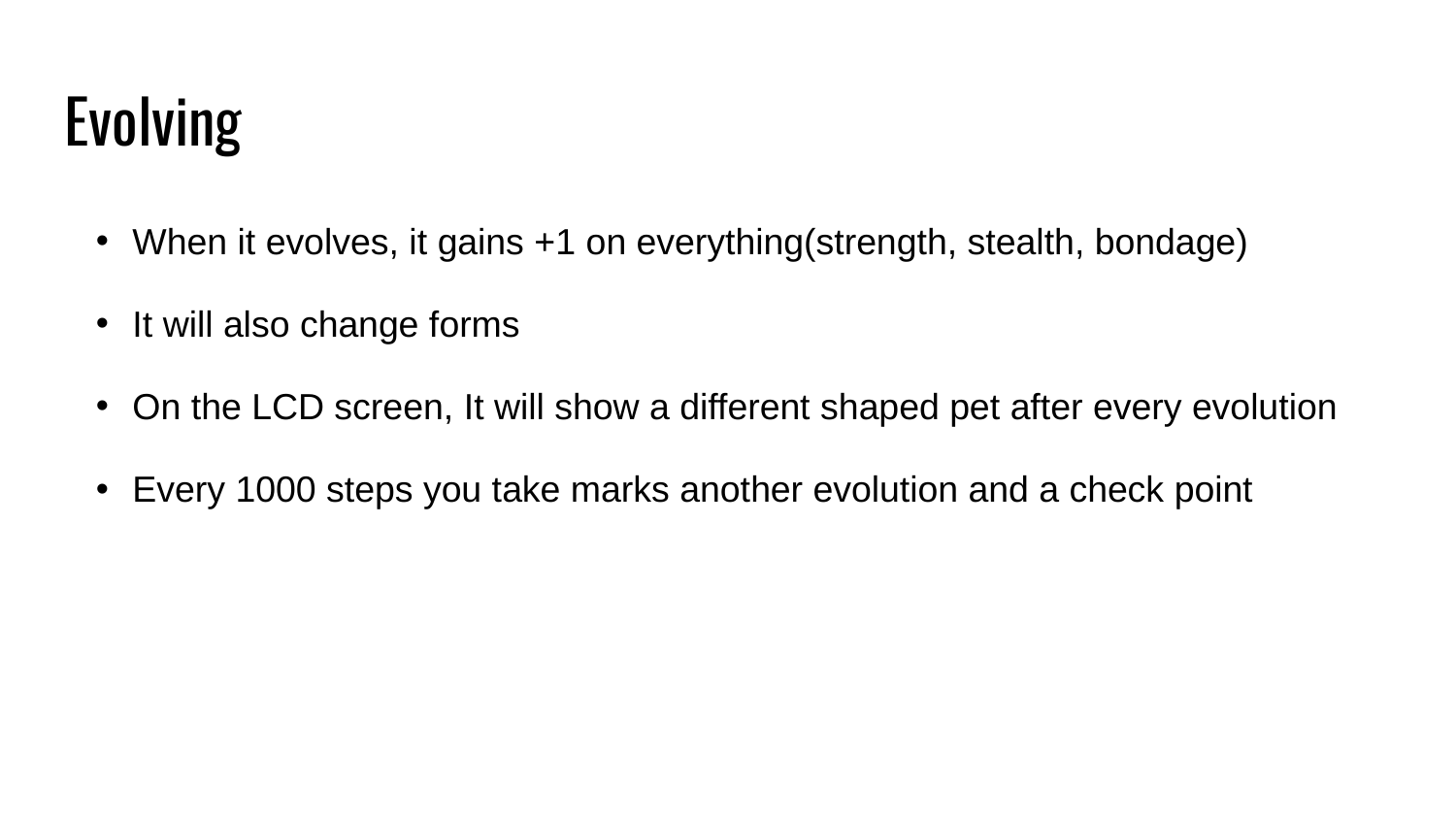

# Evolving
When it evolves, it gains +1 on everything(strength, stealth, bondage)
It will also change forms
On the LCD screen, It will show a different shaped pet after every evolution
Every 1000 steps you take marks another evolution and a check point